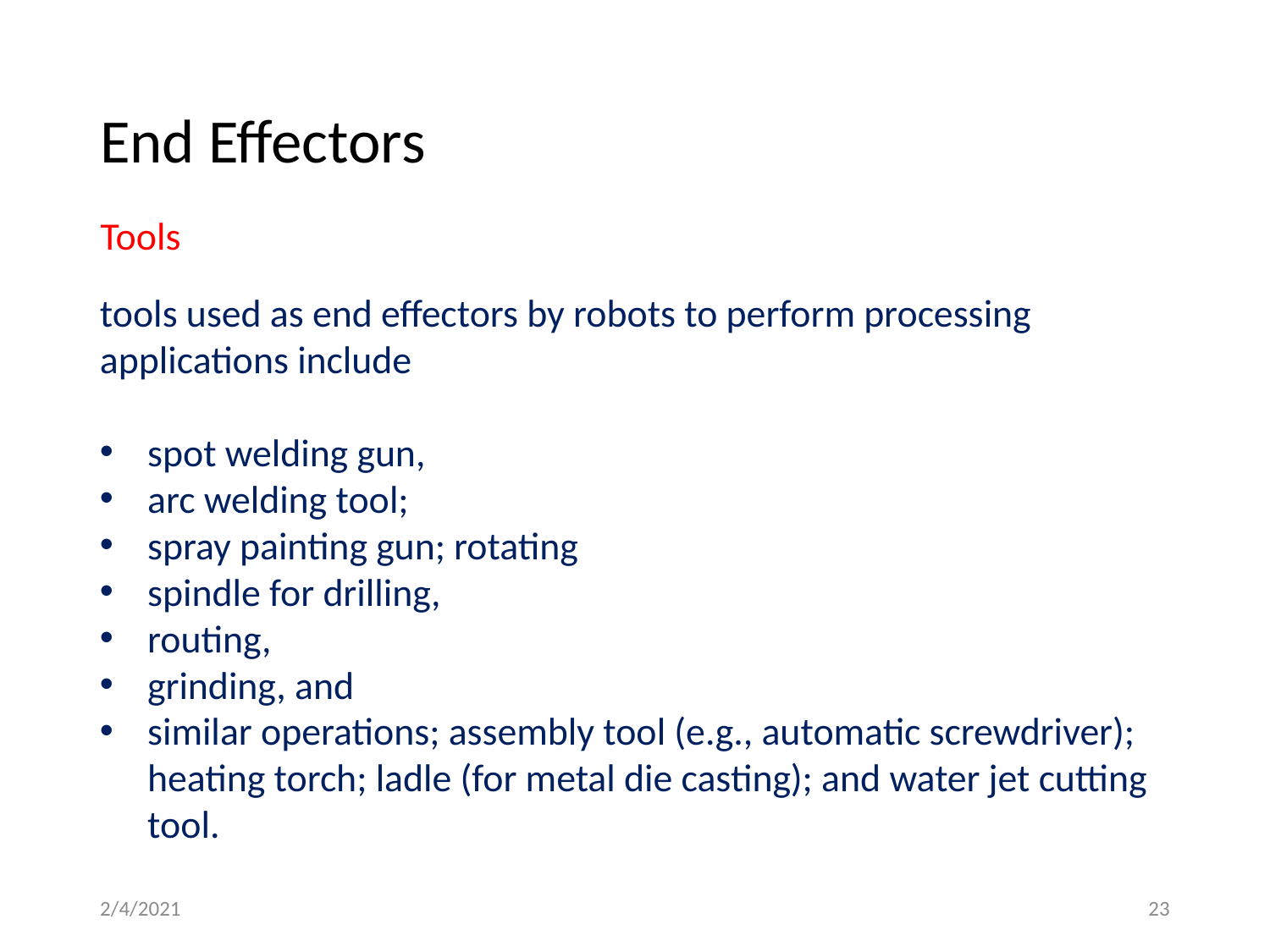

# End Effectors
Tools
tools used as end effectors by robots to perform processing
applications include
spot welding gun,
arc welding tool;
spray painting gun; rotating
spindle for drilling,
routing,
grinding, and
similar operations; assembly tool (e.g., automatic screwdriver); heating torch; ladle (for metal die casting); and water jet cutting tool.
2/4/2021
23